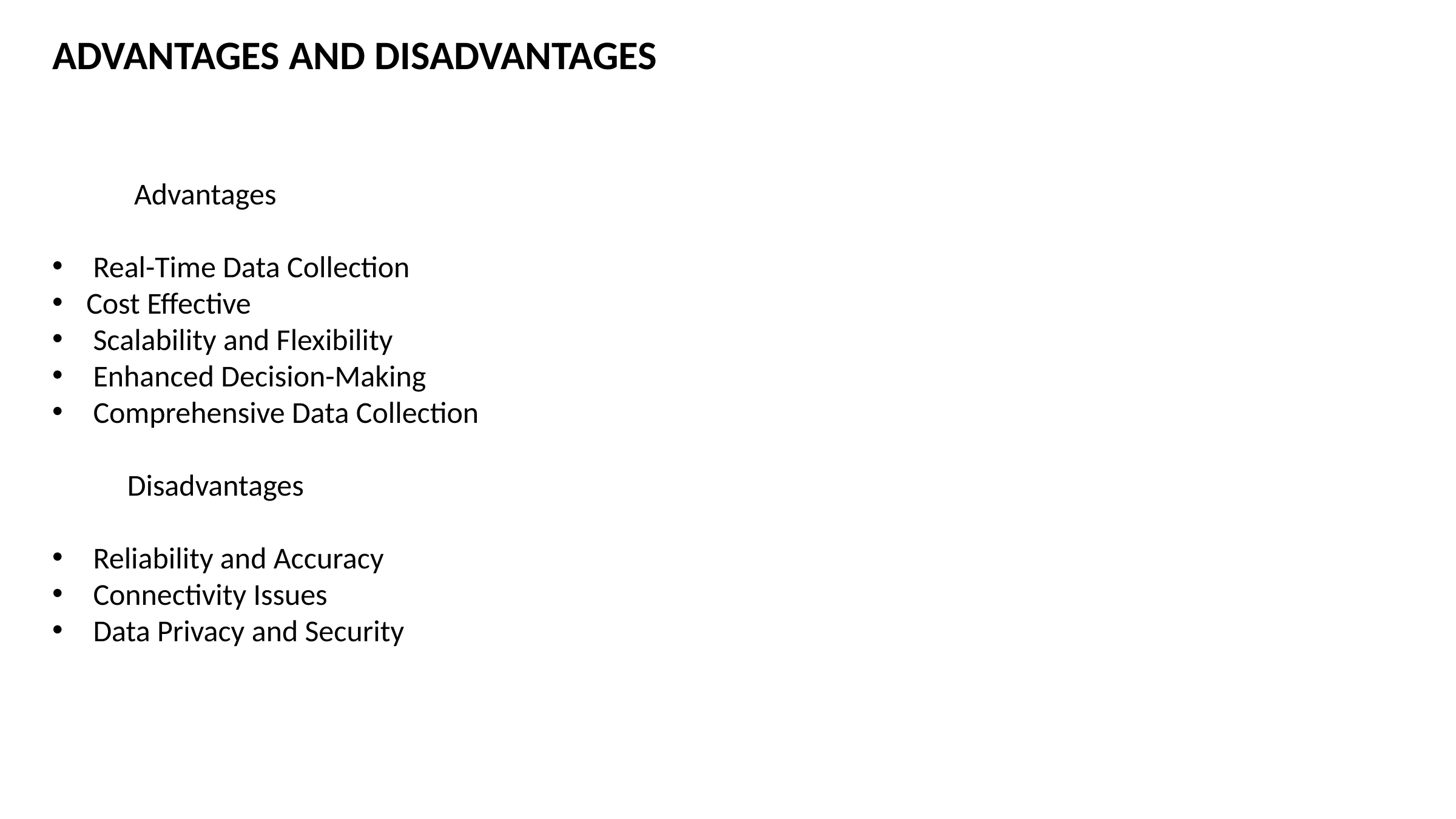

ADVANTAGES AND DISADVANTAGES

            Advantages

 Real-Time Data Collection
Cost Effective
 Scalability and Flexibility
 Enhanced Decision-Making
 Comprehensive Data Collection

           Disadvantages

 Reliability and Accuracy
 Connectivity Issues
 Data Privacy and Security